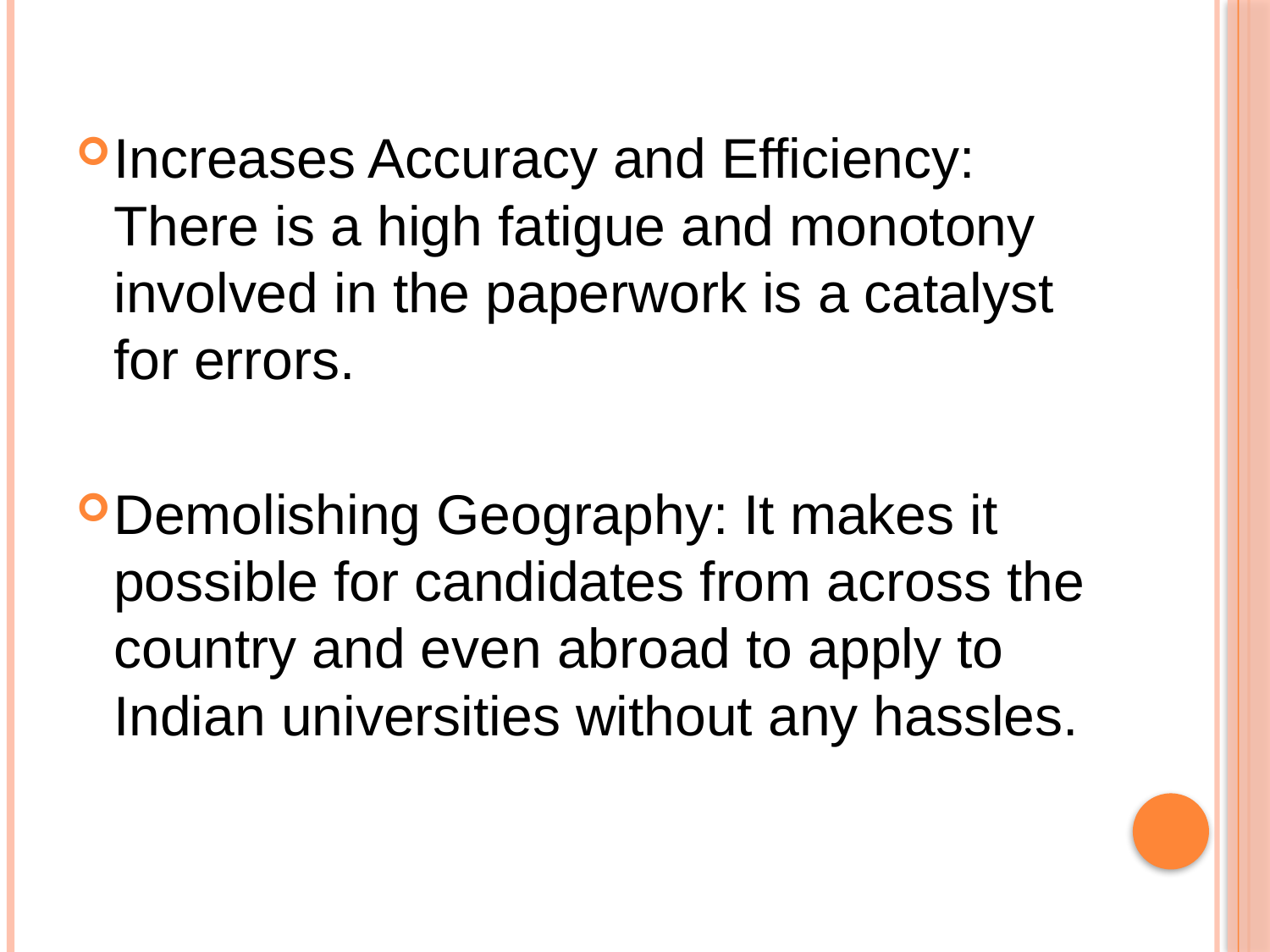

Increases Accuracy and Efficiency: There is a high fatigue and monotony involved in the paperwork is a catalyst for errors.

Demolishing Geography: It makes it possible for candidates from across the country and even abroad to apply to Indian universities without any hassles.